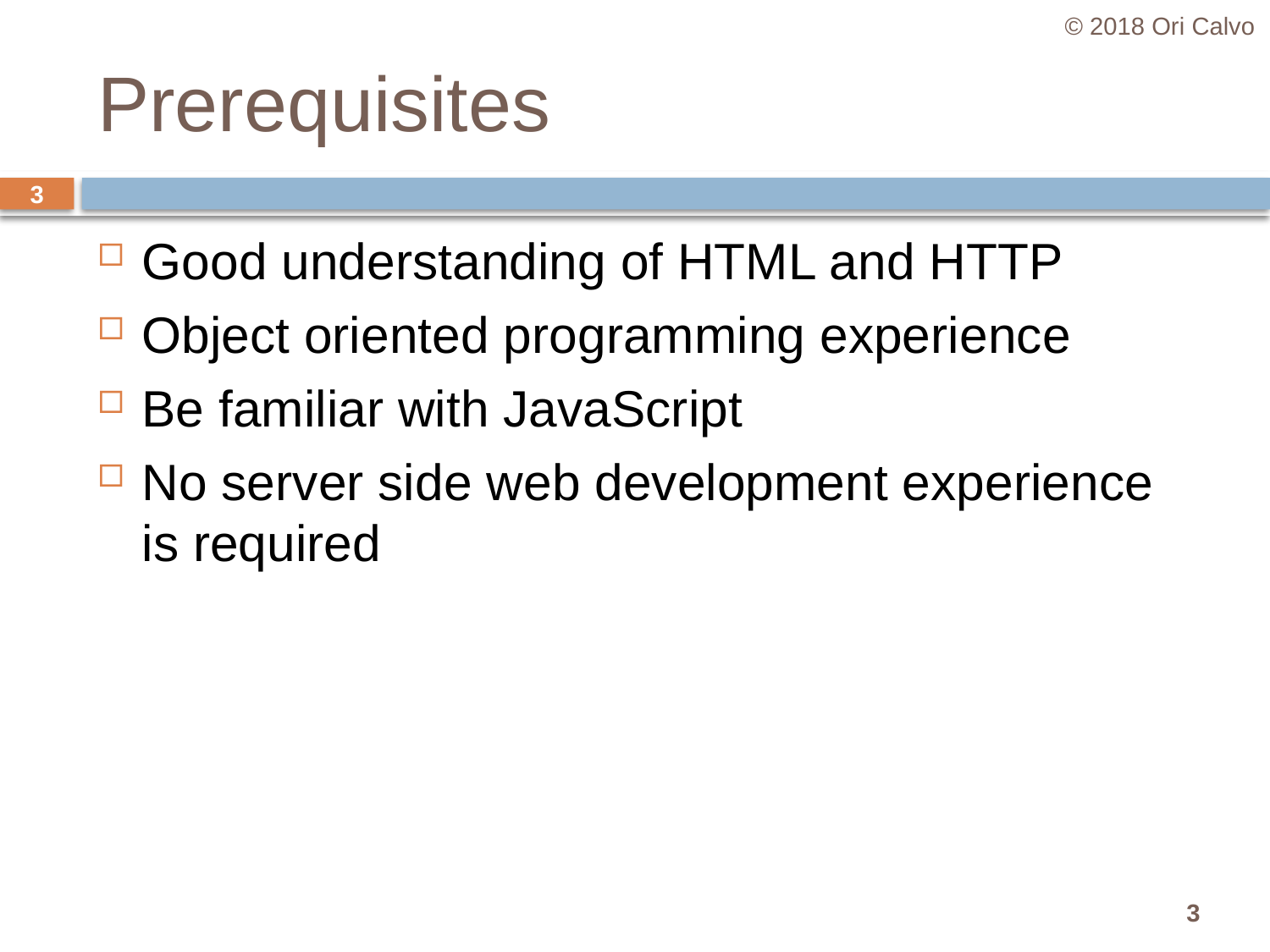

© 2018 Ori Calvo
# Prerequisites
3
Good understanding of HTML and HTTP
Object oriented programming experience
Be familiar with JavaScript
No server side web development experience is required